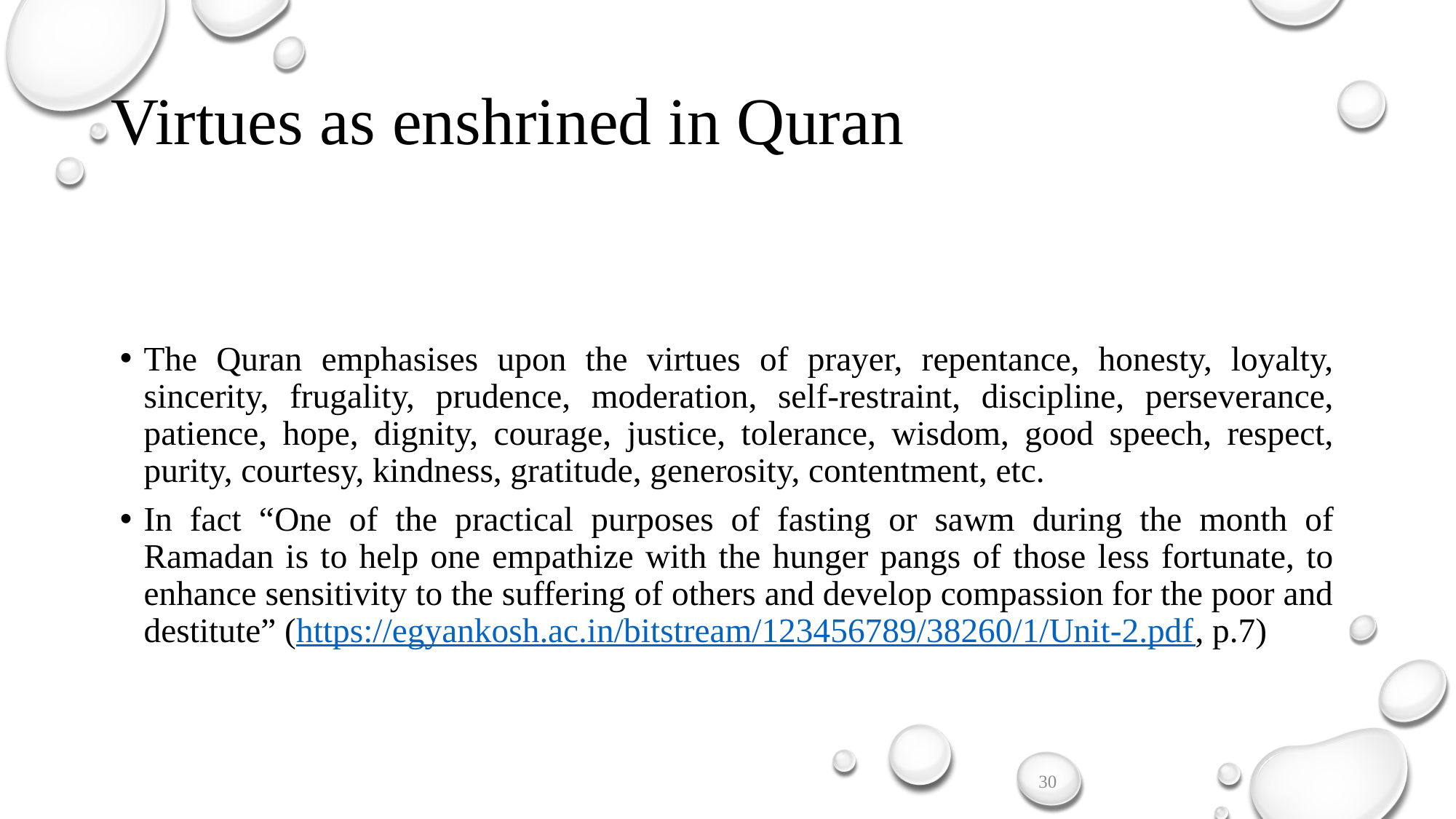

# Virtues as enshrined in Quran

The Quran emphasises upon the virtues of prayer, repentance, honesty, loyalty, sincerity, frugality, prudence, moderation, self-restraint, discipline, perseverance, patience, hope, dignity, courage, justice, tolerance, wisdom, good speech, respect, purity, courtesy, kindness, gratitude, generosity, contentment, etc.
In fact “One of the practical purposes of fasting or sawm during the month of Ramadan is to help one empathize with the hunger pangs of those less fortunate, to enhance sensitivity to the suffering of others and develop compassion for the poor and destitute” (https://egyankosh.ac.in/bitstream/123456789/38260/1/Unit-2.pdf, p.7)
30